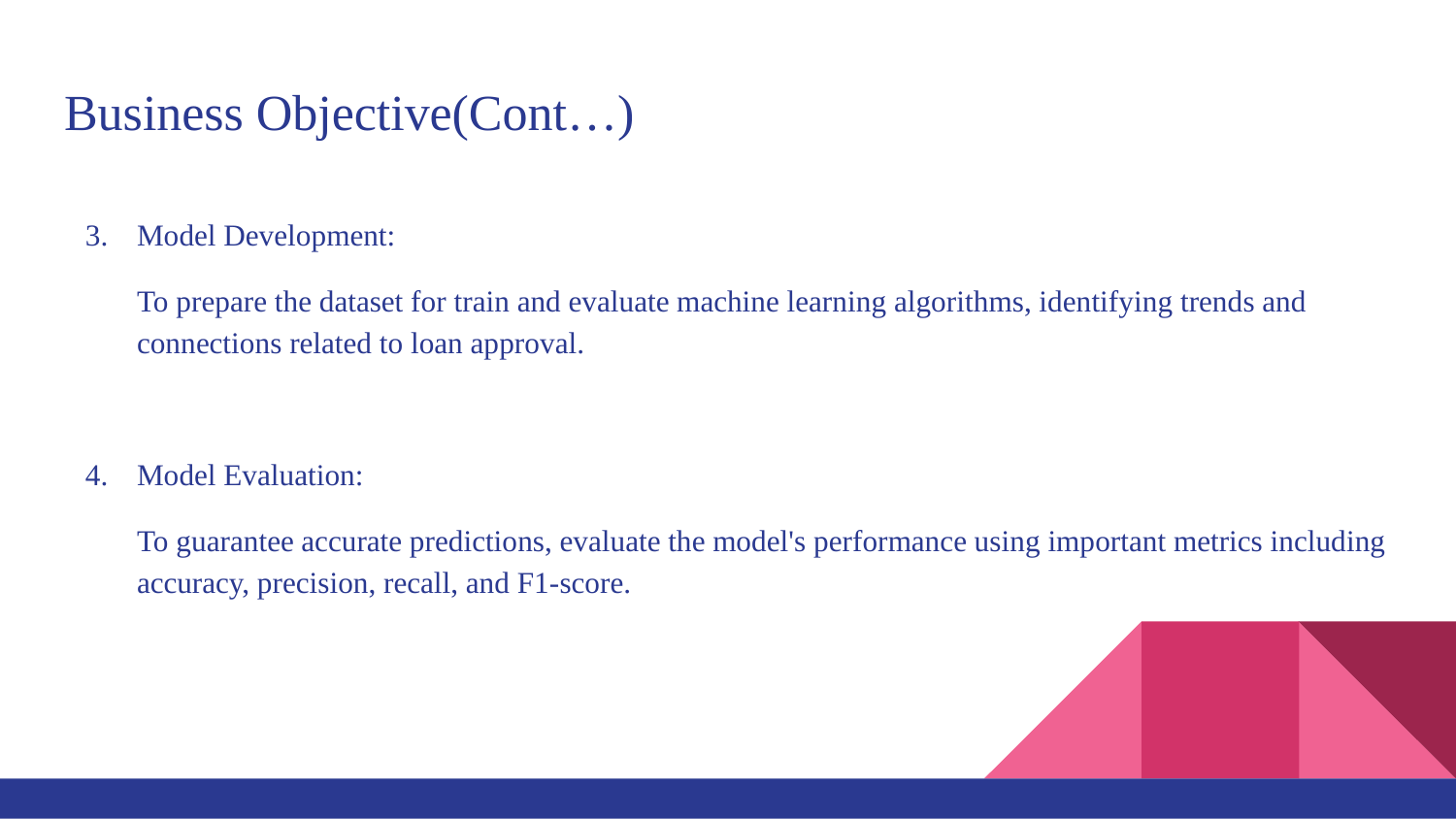

# Business Objective(Cont…)
Model Development:
To prepare the dataset for train and evaluate machine learning algorithms, identifying trends and connections related to loan approval.

Model Evaluation:
To guarantee accurate predictions, evaluate the model's performance using important metrics including accuracy, precision, recall, and F1-score.